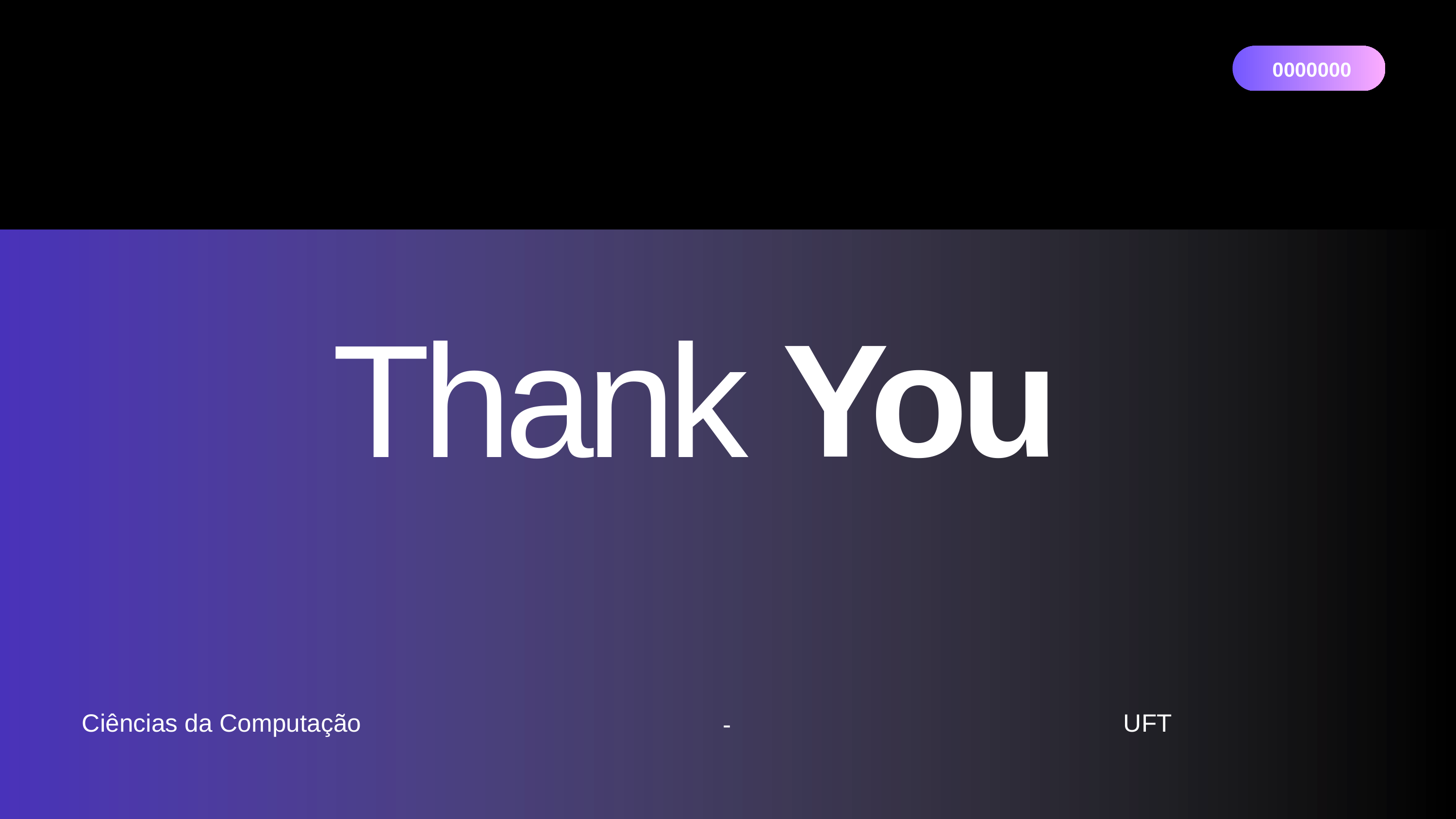

0000000
You
Thank
Ciências da Computação
UFT
-